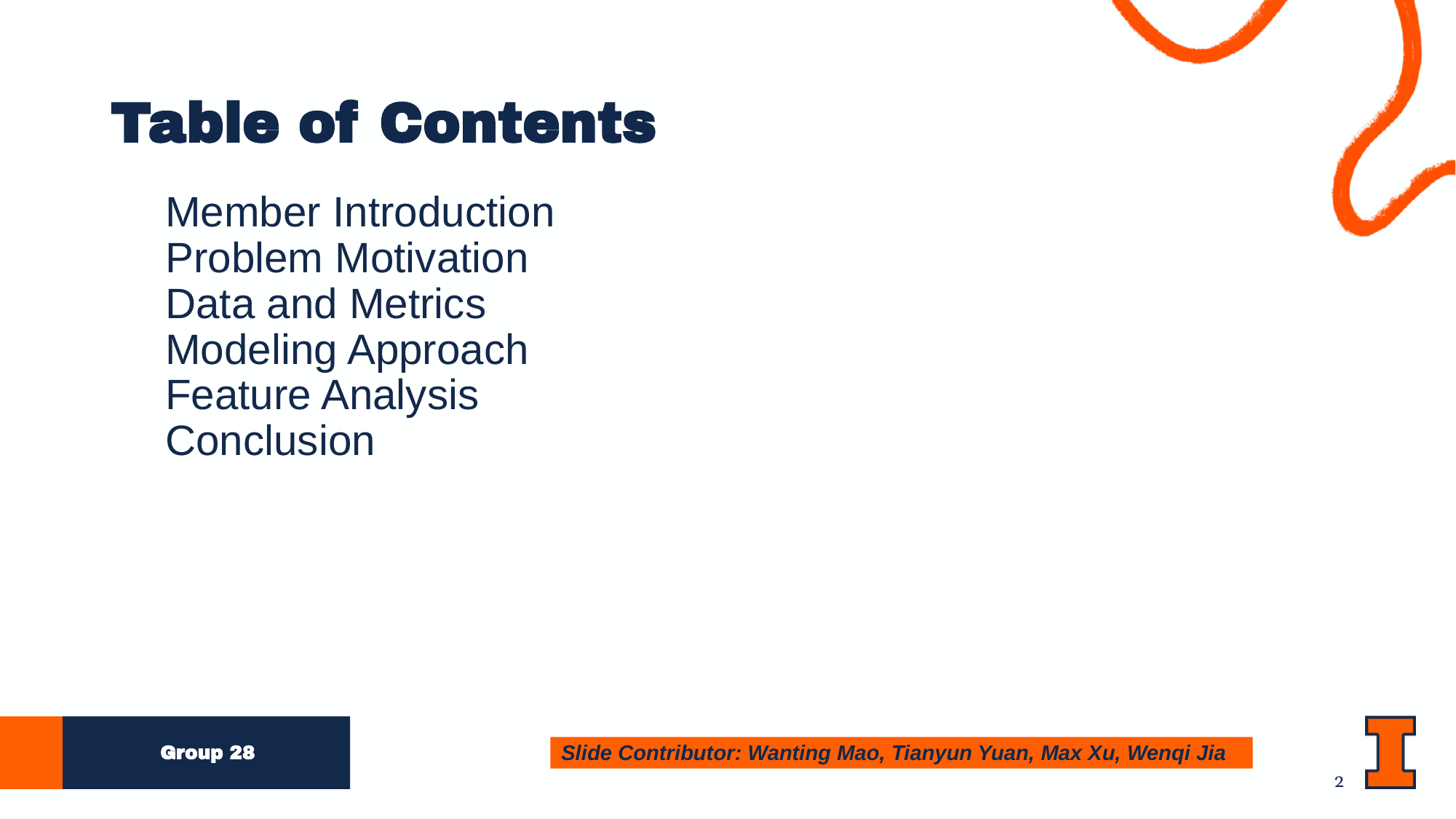

# Table of Contents
Member Introduction
Problem Motivation
Data and Metrics
Modeling Approach
Feature Analysis
Conclusion

Slide Contributor: Wanting Mao, Tianyun Yuan, Max Xu, Wenqi Jia
Group 28
2